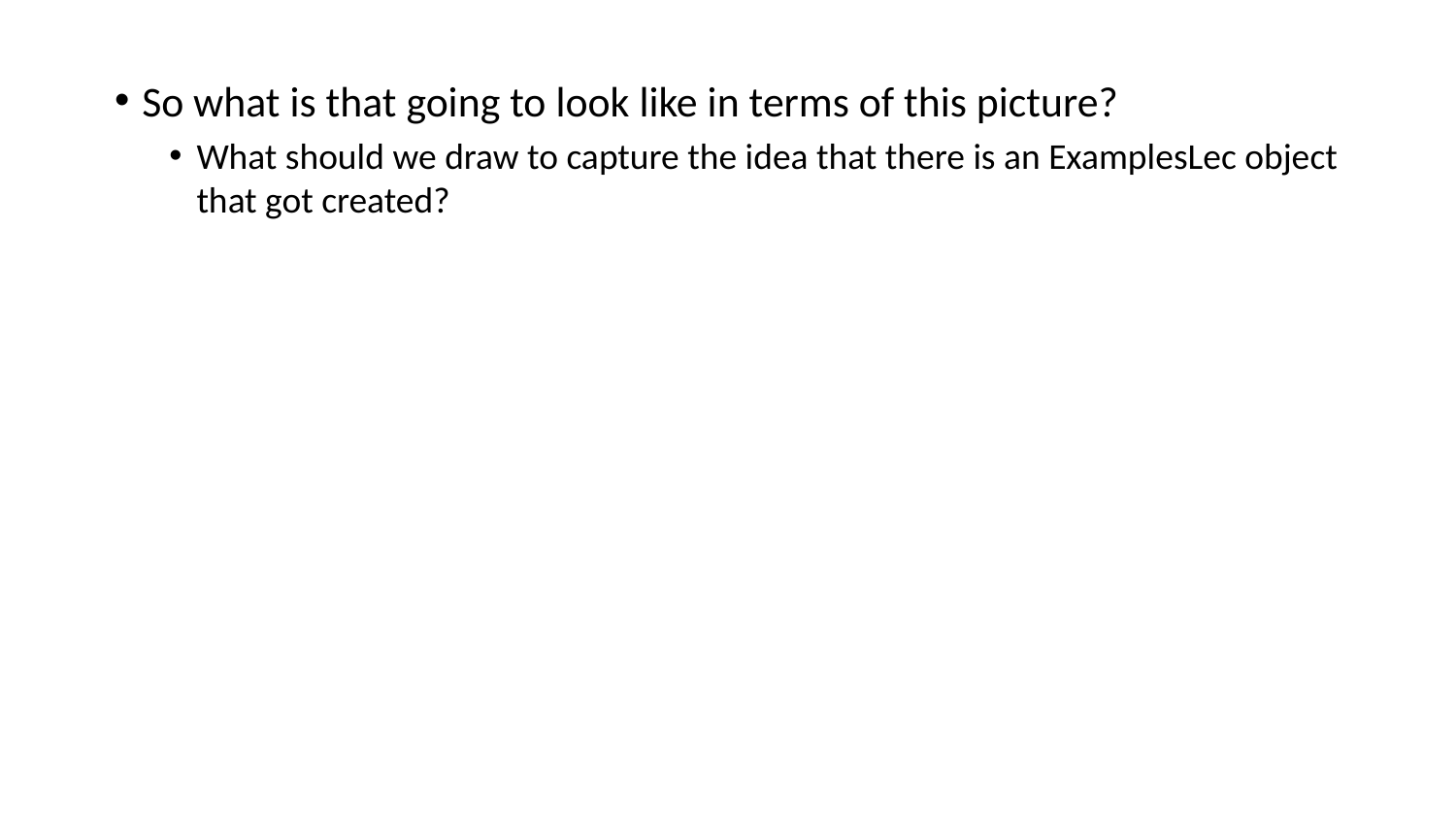

So what is that going to look like in terms of this picture?
What should we draw to capture the idea that there is an ExamplesLec object that got created?